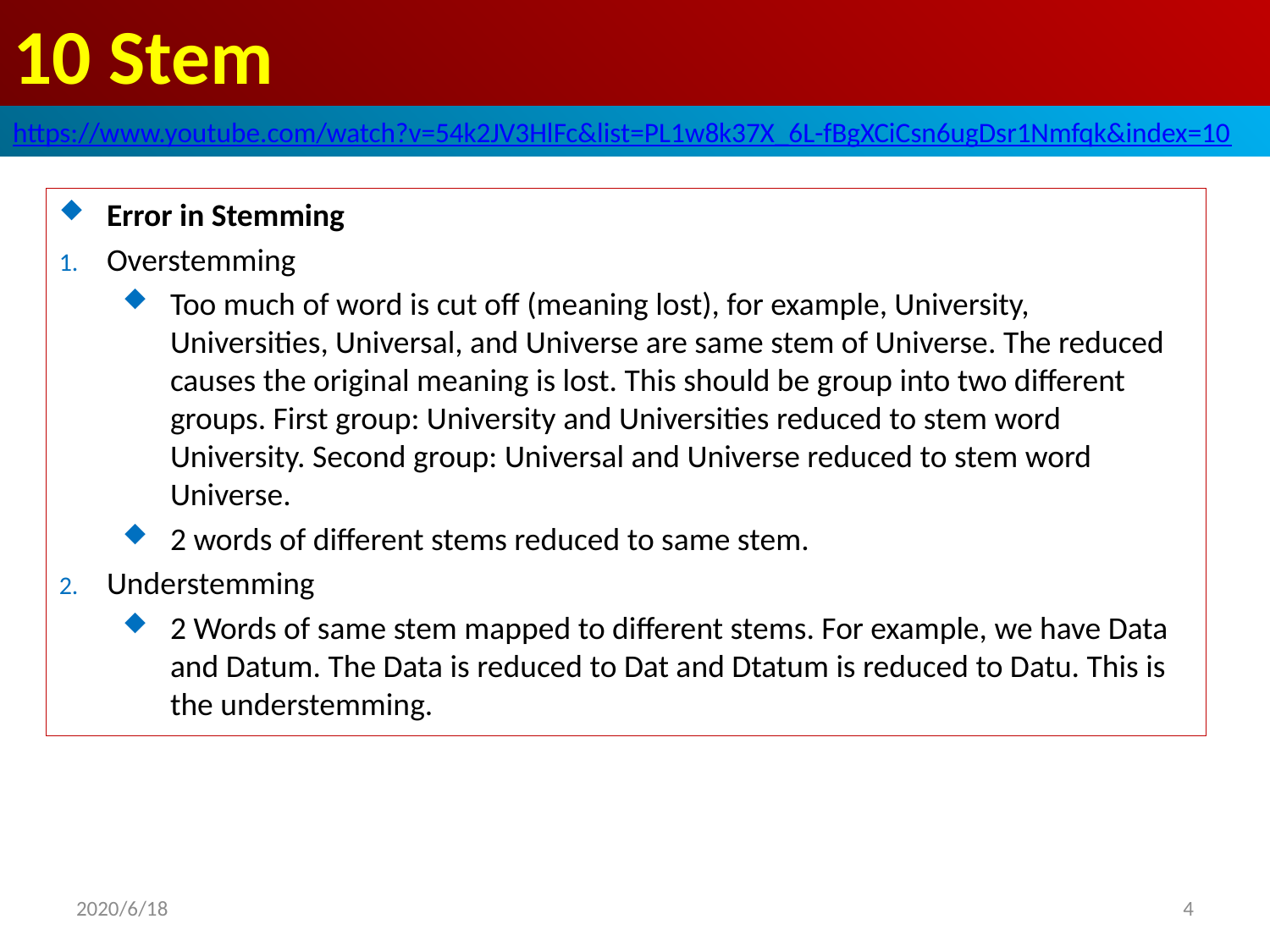

# 10 Stem
https://www.youtube.com/watch?v=54k2JV3HlFc&list=PL1w8k37X_6L-fBgXCiCsn6ugDsr1Nmfqk&index=10
Error in Stemming
Overstemming
Too much of word is cut off (meaning lost), for example, University, Universities, Universal, and Universe are same stem of Universe. The reduced causes the original meaning is lost. This should be group into two different groups. First group: University and Universities reduced to stem word University. Second group: Universal and Universe reduced to stem word Universe.
2 words of different stems reduced to same stem.
Understemming
2 Words of same stem mapped to different stems. For example, we have Data and Datum. The Data is reduced to Dat and Dtatum is reduced to Datu. This is the understemming.

2020/6/18
4